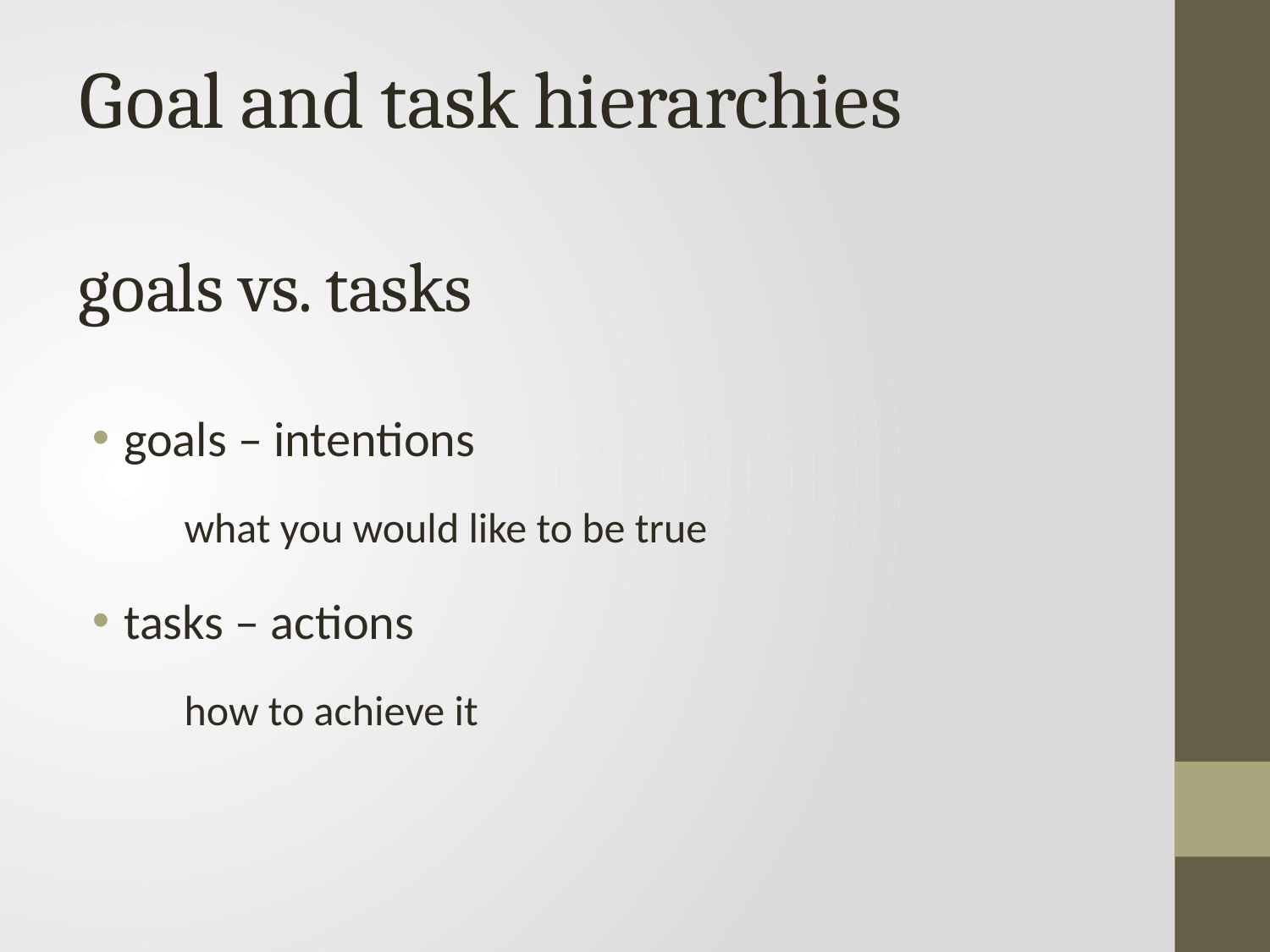

# Goal and task hierarchies goals vs. tasks
goals – intentions
what you would like to be true
tasks – actions
how to achieve it